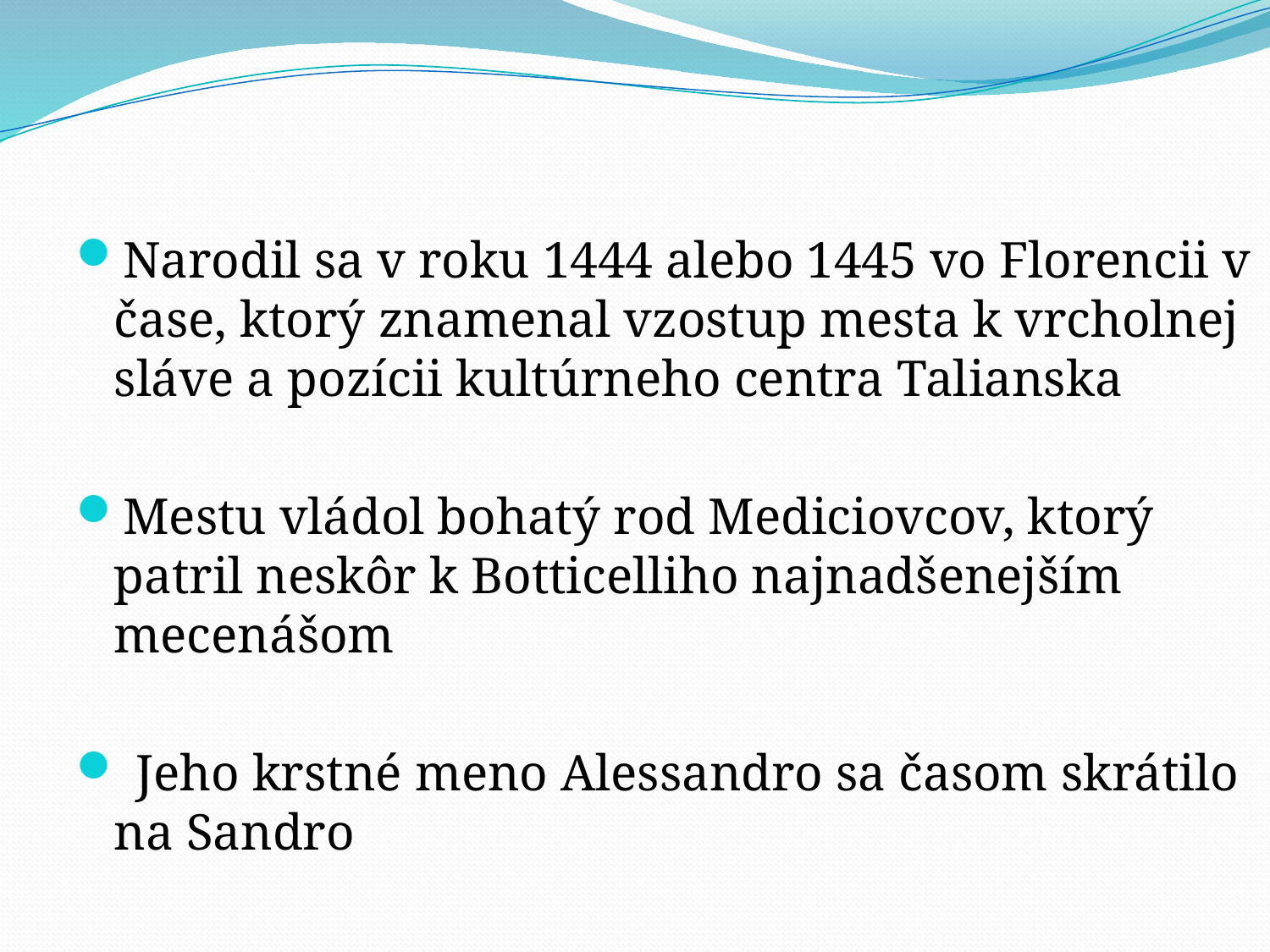

#
Narodil sa v roku 1444 alebo 1445 vo Florencii v čase, ktorý znamenal vzostup mesta k vrcholnej sláve a pozícii kultúrneho centra Talianska

Mestu vládol bohatý rod Mediciovcov, ktorý patril neskôr k Botticelliho najnadšenejším mecenášom

 Jeho krstné meno Alessandro sa časom skrátilo na Sandro